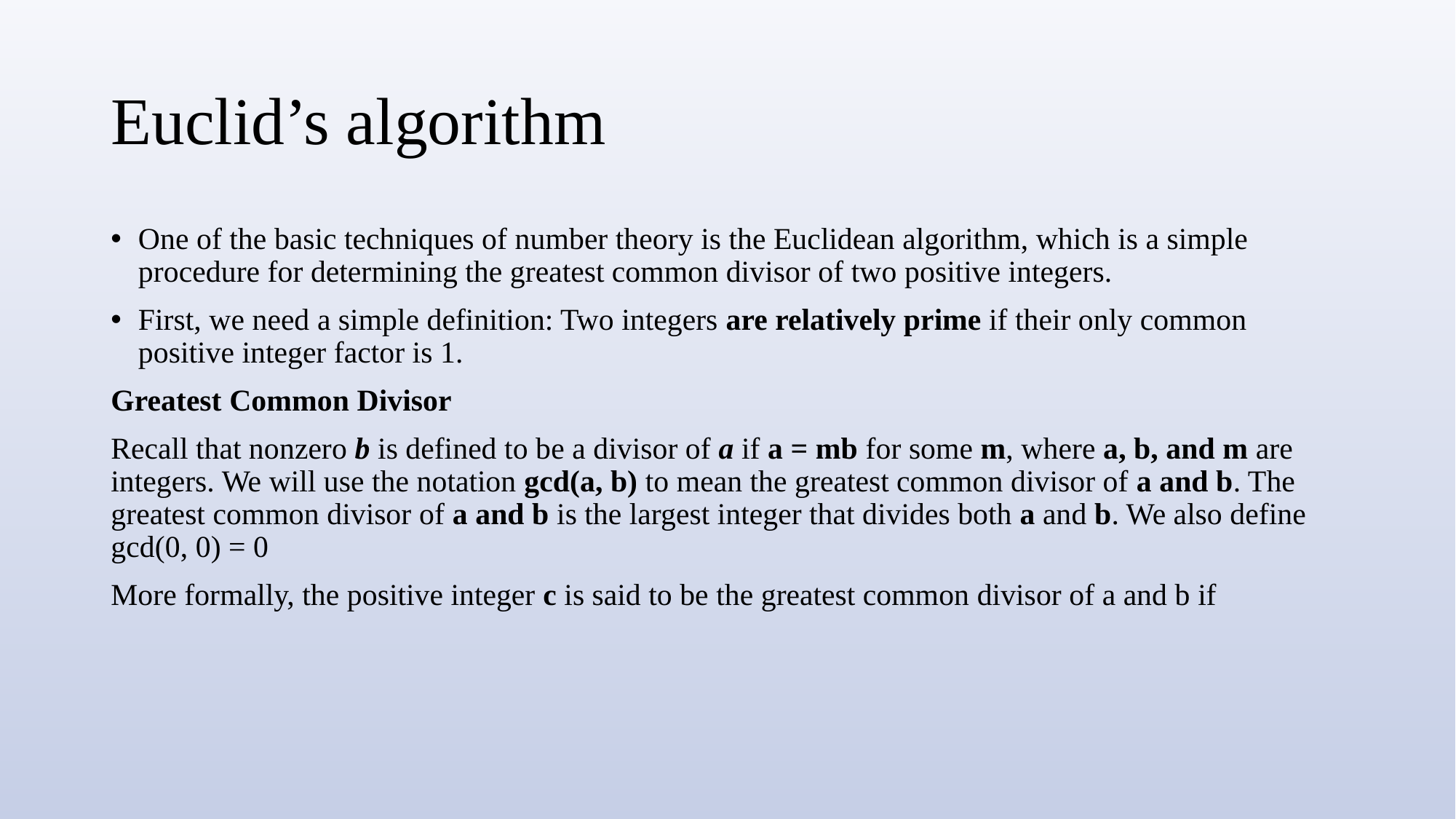

# Euclid’s algorithm
One of the basic techniques of number theory is the Euclidean algorithm, which is a simple procedure for determining the greatest common divisor of two positive integers.
First, we need a simple definition: Two integers are relatively prime if their only common positive integer factor is 1.
Greatest Common Divisor
Recall that nonzero b is defined to be a divisor of a if a = mb for some m, where a, b, and m are integers. We will use the notation gcd(a, b) to mean the greatest common divisor of a and b. The greatest common divisor of a and b is the largest integer that divides both a and b. We also define gcd(0, 0) = 0
More formally, the positive integer c is said to be the greatest common divisor of a and b if